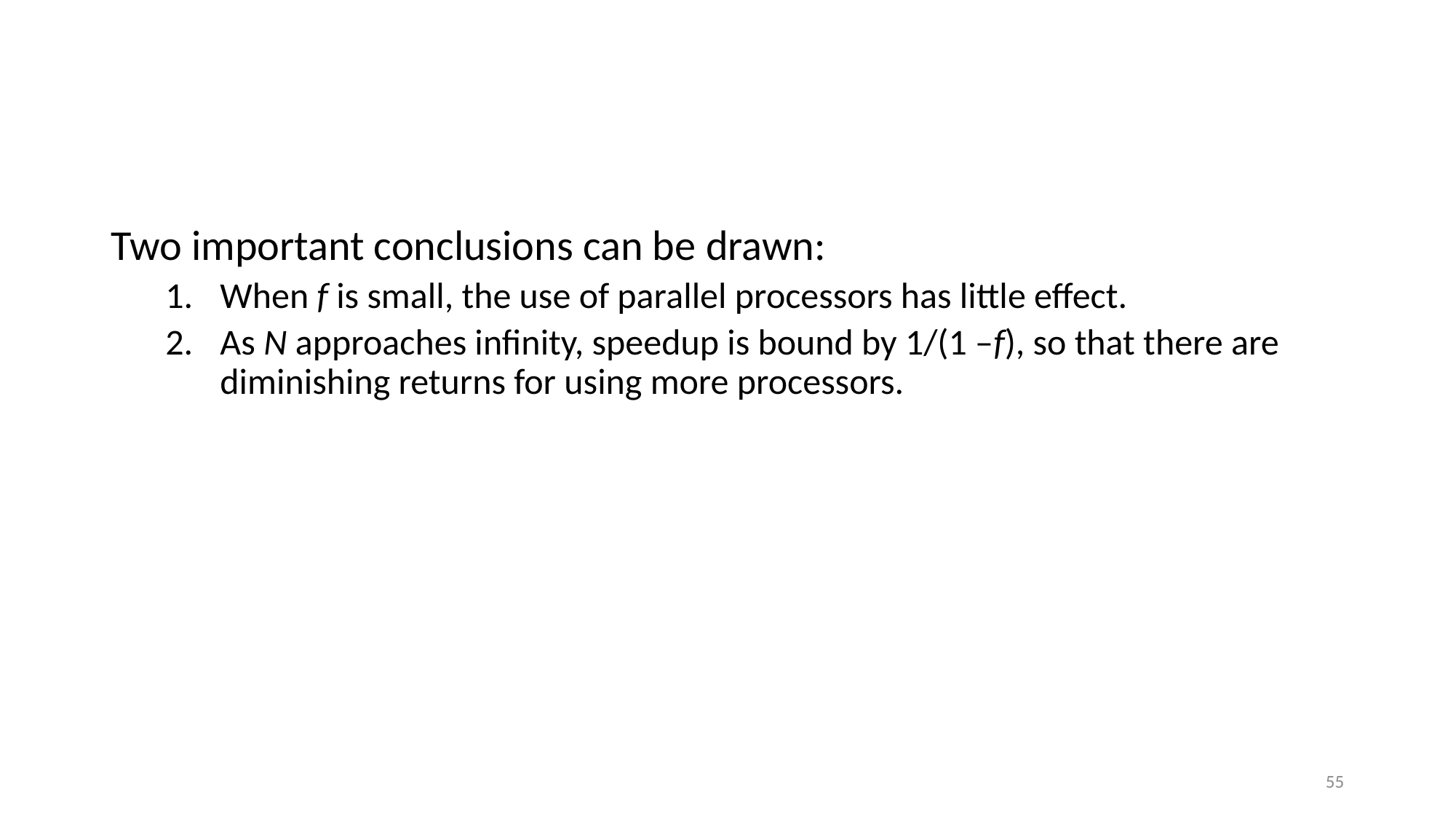

#
Two important conclusions can be drawn:
When f is small, the use of parallel processors has little effect.
As N approaches infinity, speedup is bound by 1/(1 –f), so that there are diminishing returns for using more processors.

55